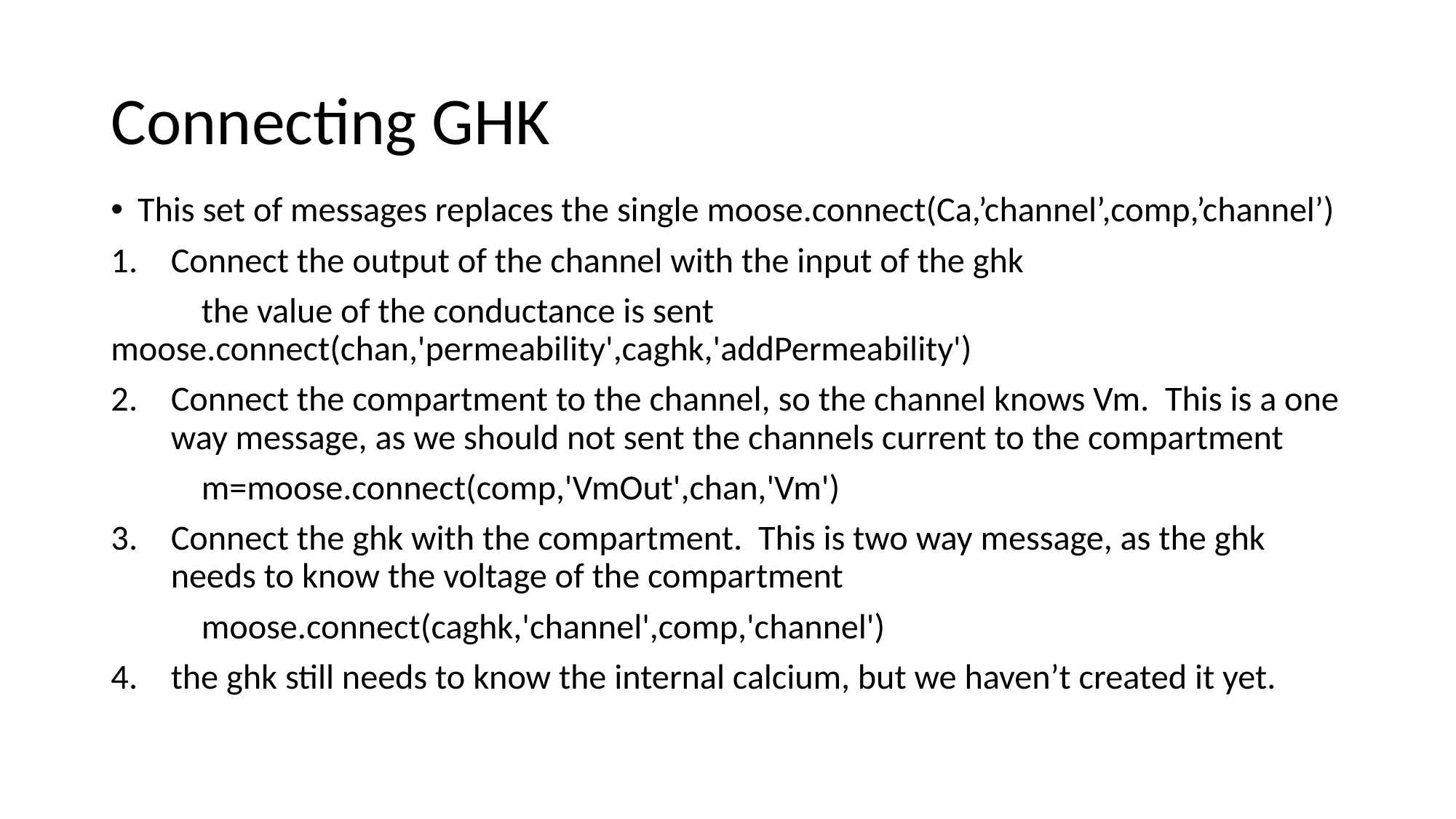

# Connecting GHK
This set of messages replaces the single moose.connect(Ca,’channel’,comp,’channel’)
Connect the output of the channel with the input of the ghk
	the value of the conductance is sent 	moose.connect(chan,'permeability',caghk,'addPermeability')
Connect the compartment to the channel, so the channel knows Vm.  This is a one way message, as we should not sent the channels current to the compartment
	m=moose.connect(comp,'VmOut',chan,'Vm')
Connect the ghk with the compartment.  This is two way message, as the ghk needs to know the voltage of the compartment
	moose.connect(caghk,'channel',comp,'channel')
the ghk still needs to know the internal calcium, but we haven’t created it yet.